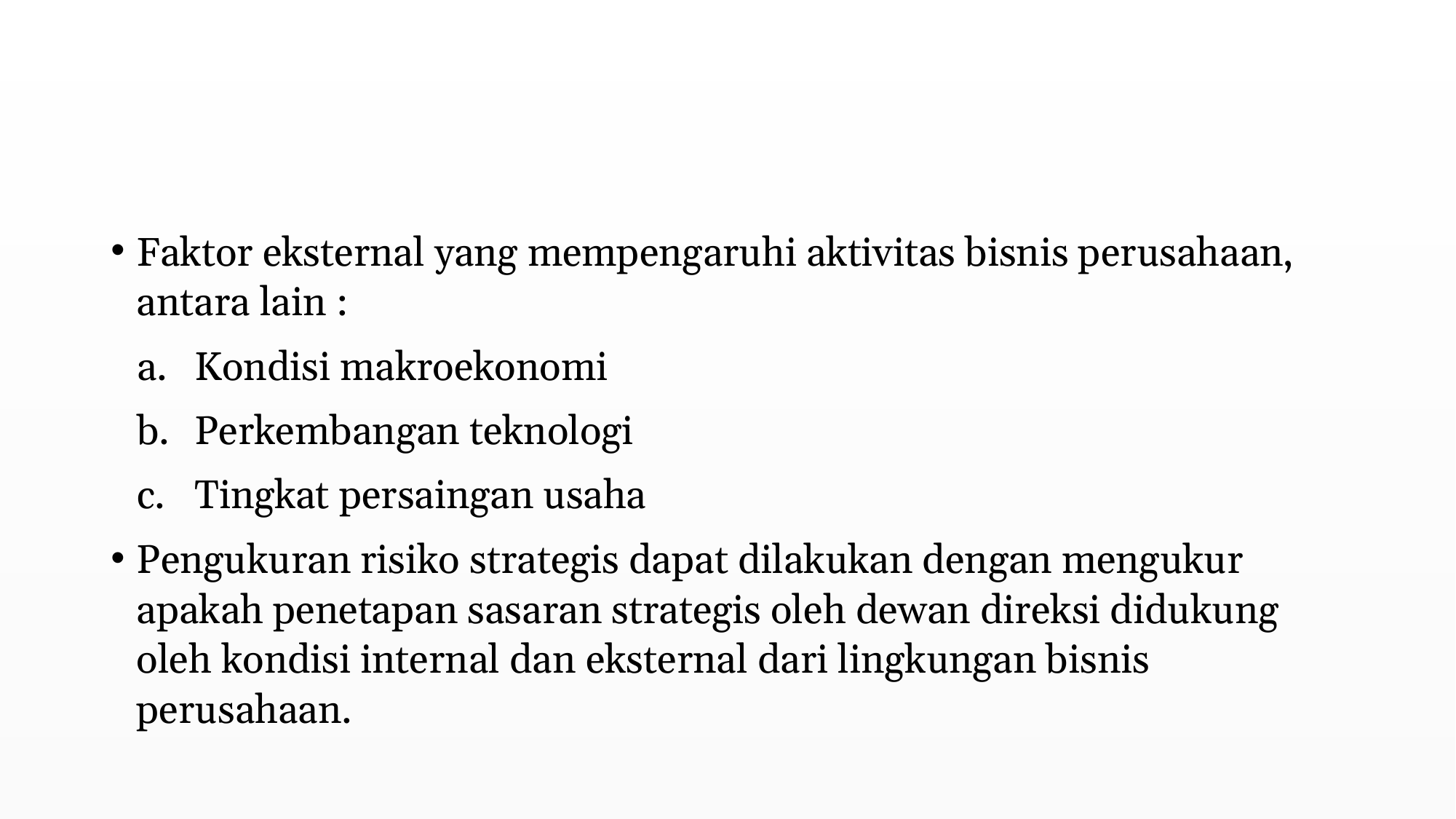

#
Faktor eksternal yang mempengaruhi aktivitas bisnis perusahaan, antara lain :
Kondisi makroekonomi
Perkembangan teknologi
Tingkat persaingan usaha
Pengukuran risiko strategis dapat dilakukan dengan mengukur apakah penetapan sasaran strategis oleh dewan direksi didukung oleh kondisi internal dan eksternal dari lingkungan bisnis perusahaan.